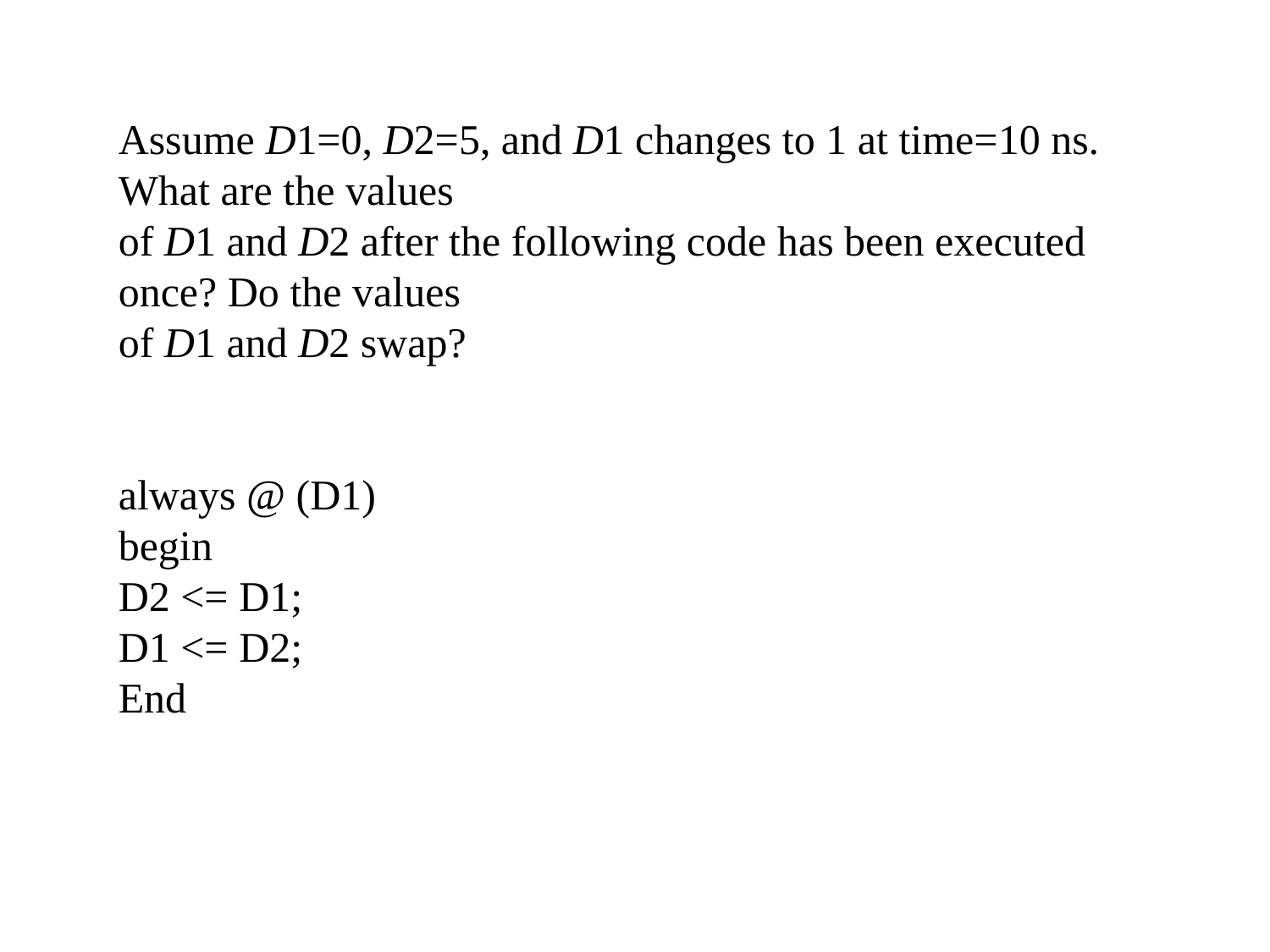

Assume D1=0, D2=5, and D1 changes to 1 at time=10 ns. What are the values
of D1 and D2 after the following code has been executed once? Do the values
of D1 and D2 swap?

always @ (D1)
begin
D2 <= D1;
D1 <= D2;
End